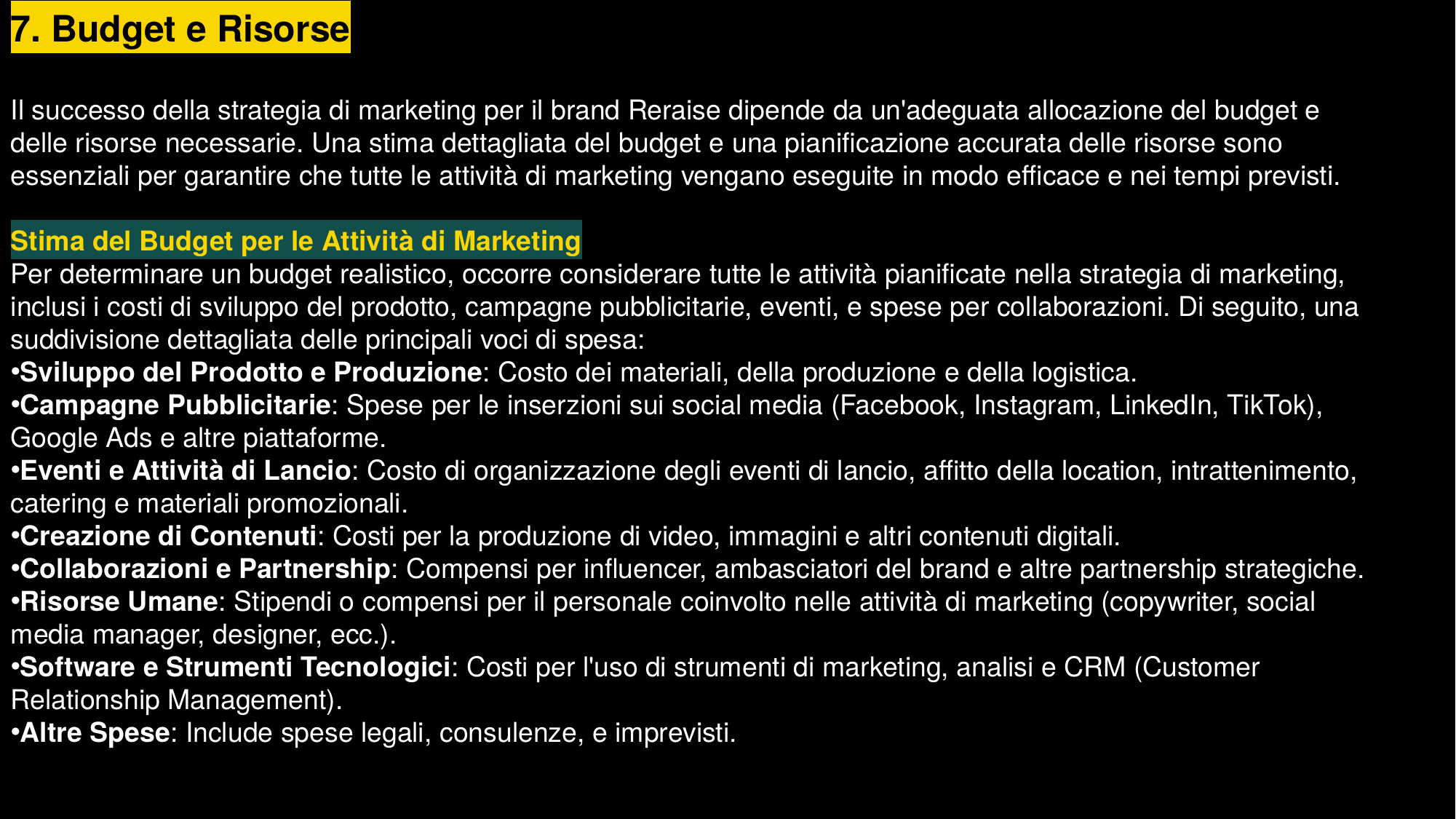

7. Budget e Risorse

Il successo della strategia di marketing per il brand Reraise dipende da un'adeguata allocazione del budget e delle risorse necessarie. Una stima dettagliata del budget e una pianificazione accurata delle risorse sono essenziali per garantire che tutte le attività di marketing vengano eseguite in modo efficace e nei tempi previsti.

Stima del Budget per le Attività di Marketing
Per determinare un budget realistico, occorre considerare tutte le attività pianificate nella strategia di marketing, inclusi i costi di sviluppo del prodotto, campagne pubblicitarie, eventi, e spese per collaborazioni. Di seguito, una suddivisione dettagliata delle principali voci di spesa:
Sviluppo del Prodotto e Produzione: Costo dei materiali, della produzione e della logistica.
Campagne Pubblicitarie: Spese per le inserzioni sui social media (Facebook, Instagram, LinkedIn, TikTok), Google Ads e altre piattaforme.
Eventi e Attività di Lancio: Costo di organizzazione degli eventi di lancio, affitto della location, intrattenimento, catering e materiali promozionali.
Creazione di Contenuti: Costi per la produzione di video, immagini e altri contenuti digitali.
Collaborazioni e Partnership: Compensi per influencer, ambasciatori del brand e altre partnership strategiche.
Risorse Umane: Stipendi o compensi per il personale coinvolto nelle attività di marketing (copywriter, social media manager, designer, ecc.).
Software e Strumenti Tecnologici: Costi per l'uso di strumenti di marketing, analisi e CRM (Customer Relationship Management).
Altre Spese: Include spese legali, consulenze, e imprevisti.